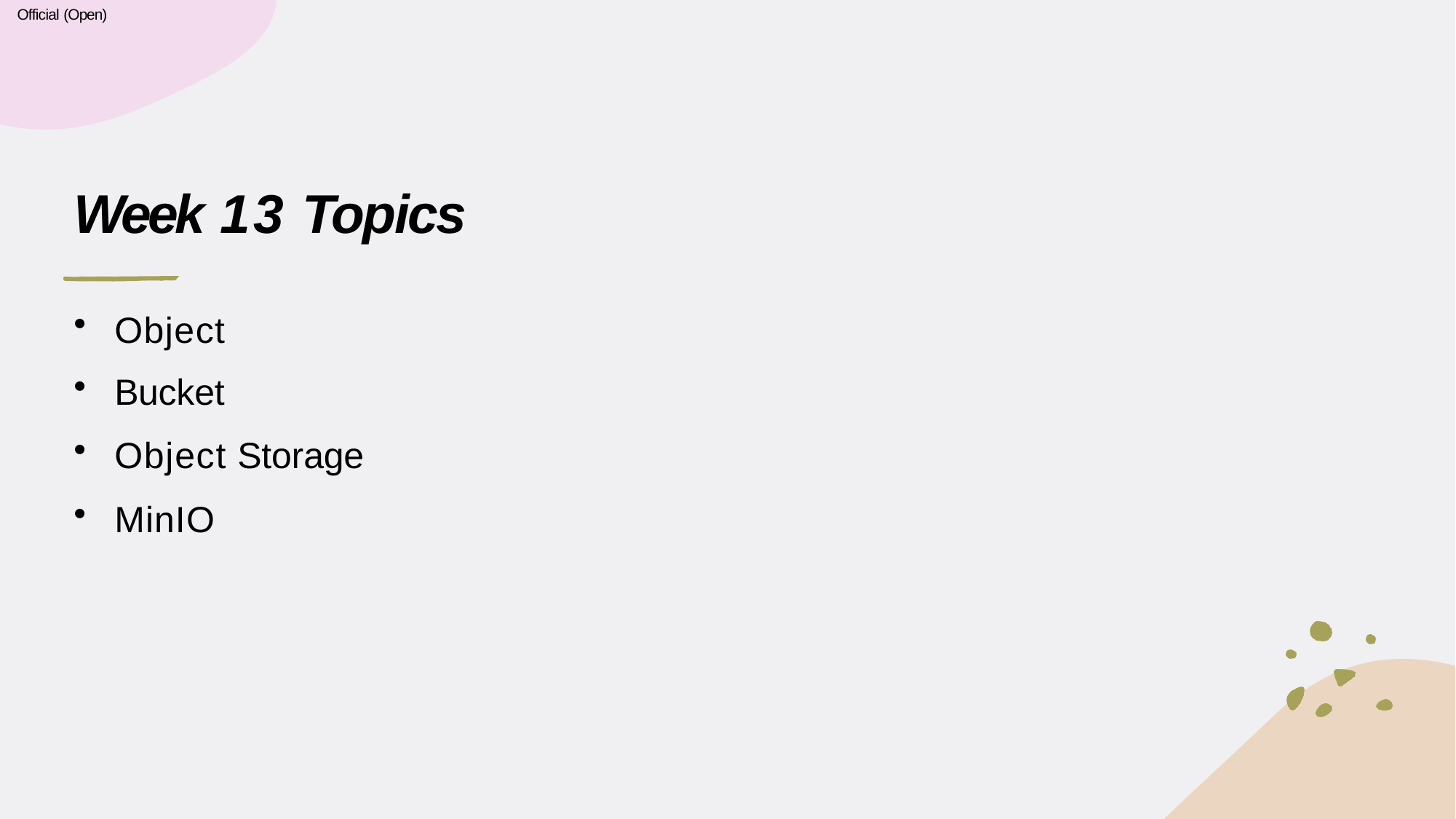

Official (Open)
# Week 13 Topics

Object
Bucket
Object Storage
MinIO